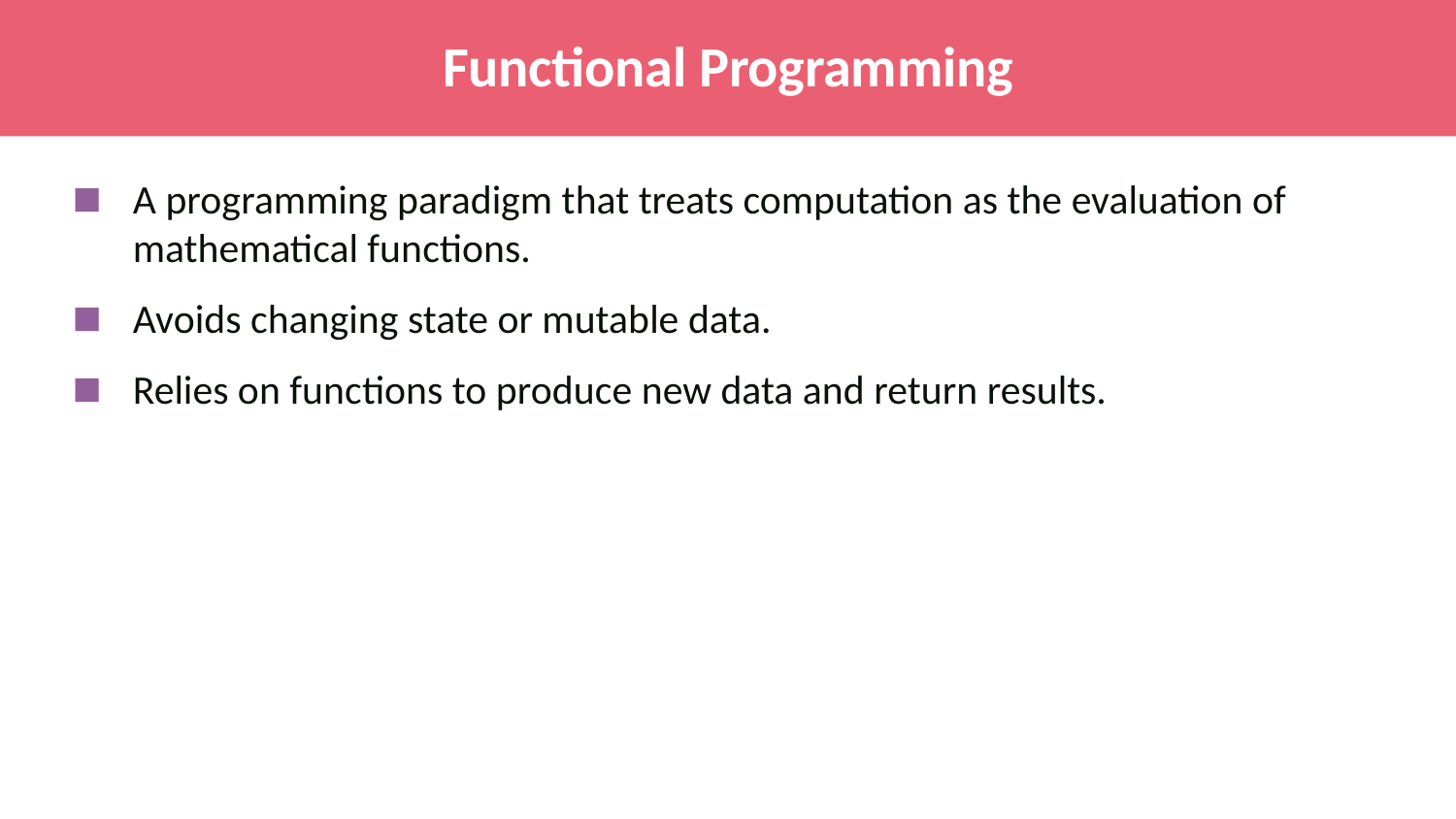

# Functional Programming
A programming paradigm that treats computation as the evaluation of mathematical functions.
Avoids changing state or mutable data.
Relies on functions to produce new data and return results.